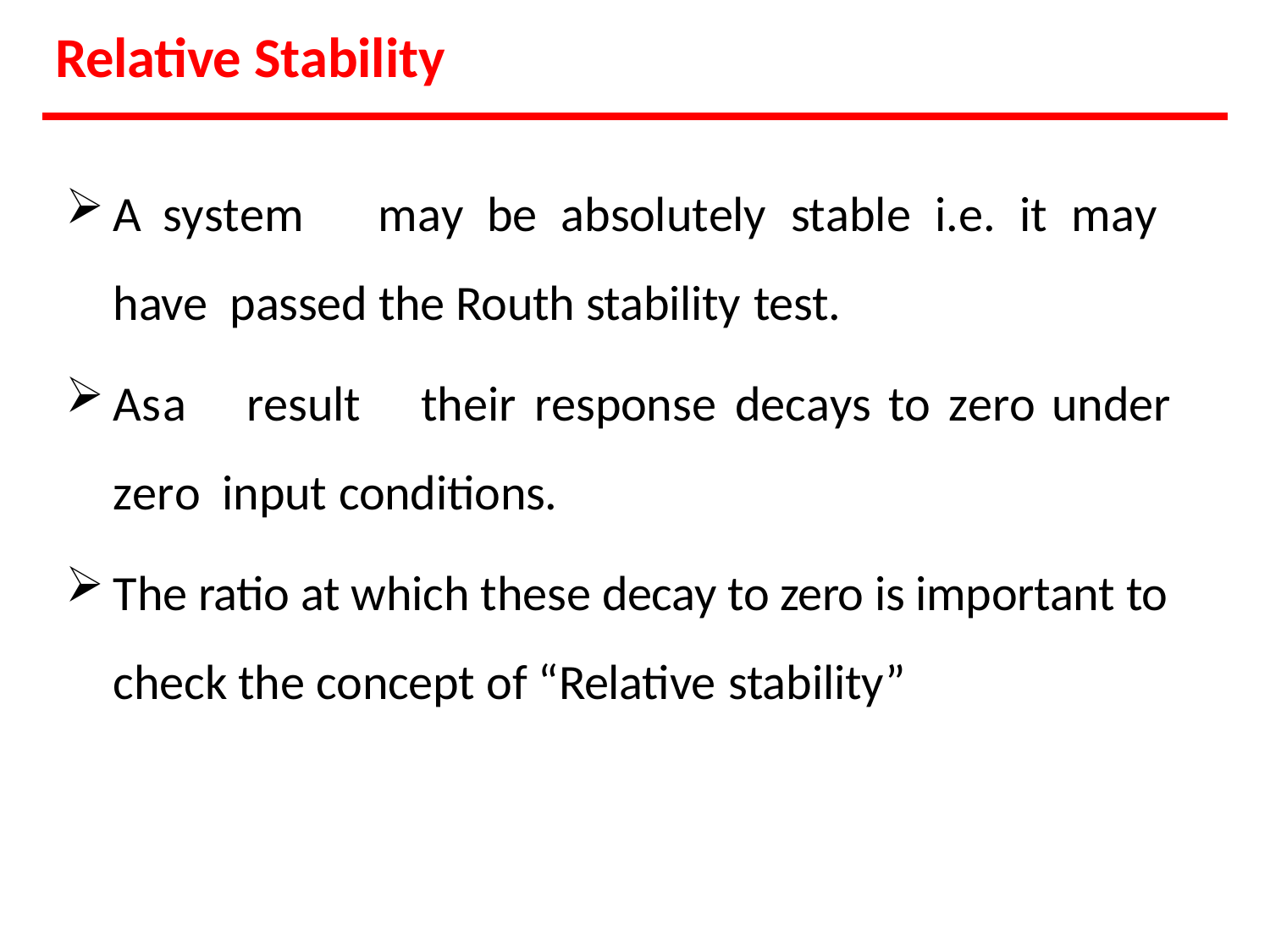

# Relative Stability

A	system	may	be	absolutely	stable	i.e.	it	may	have  passed the Routh stability test.
As	a	result	their	response	decays	to	zero	under	zero  input conditions.
The ratio at which these decay to zero is important to  check the concept of “Relative stability”